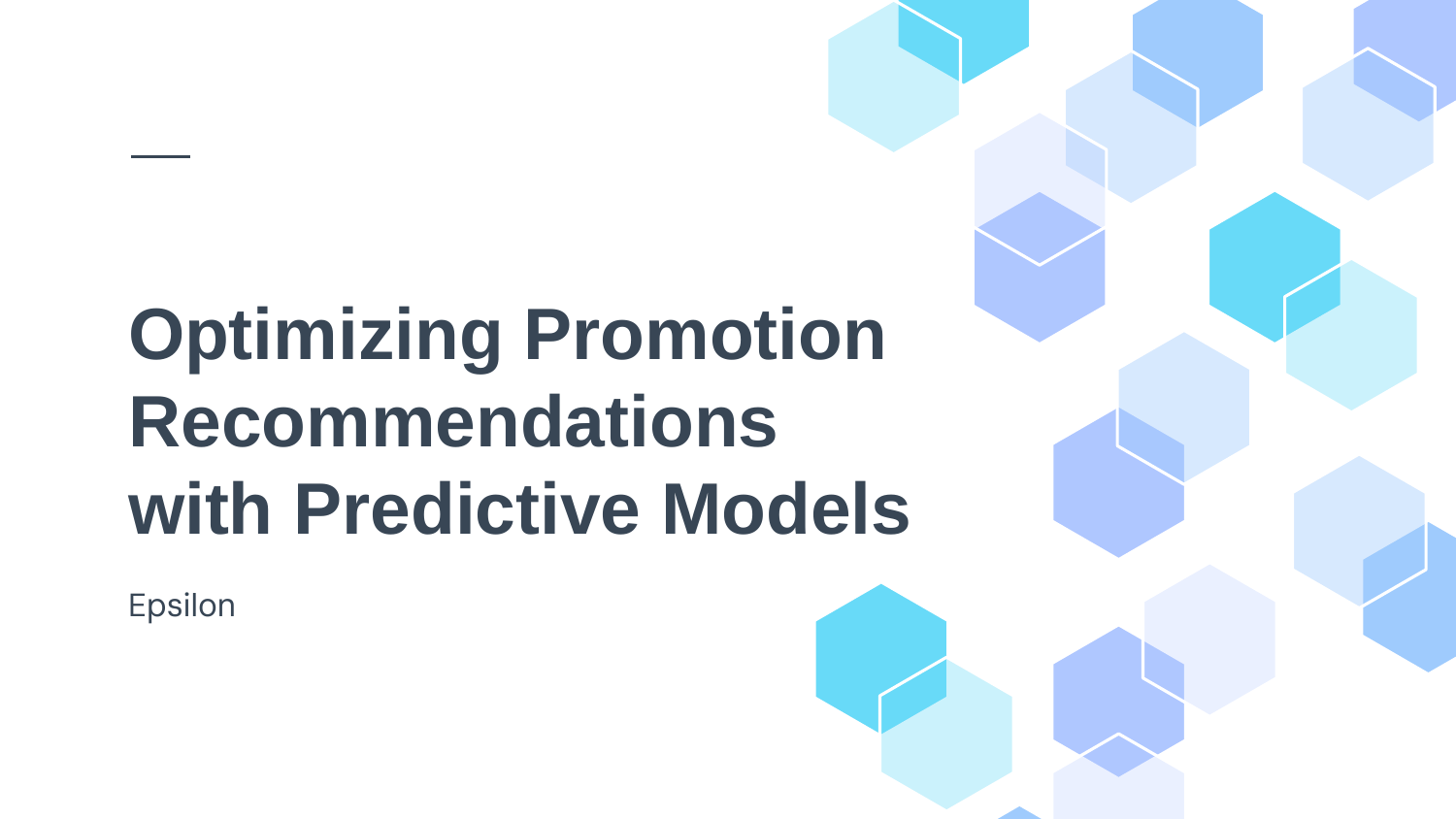

# Optimizing Promotion Recommendations with Predictive Models
Epsilon